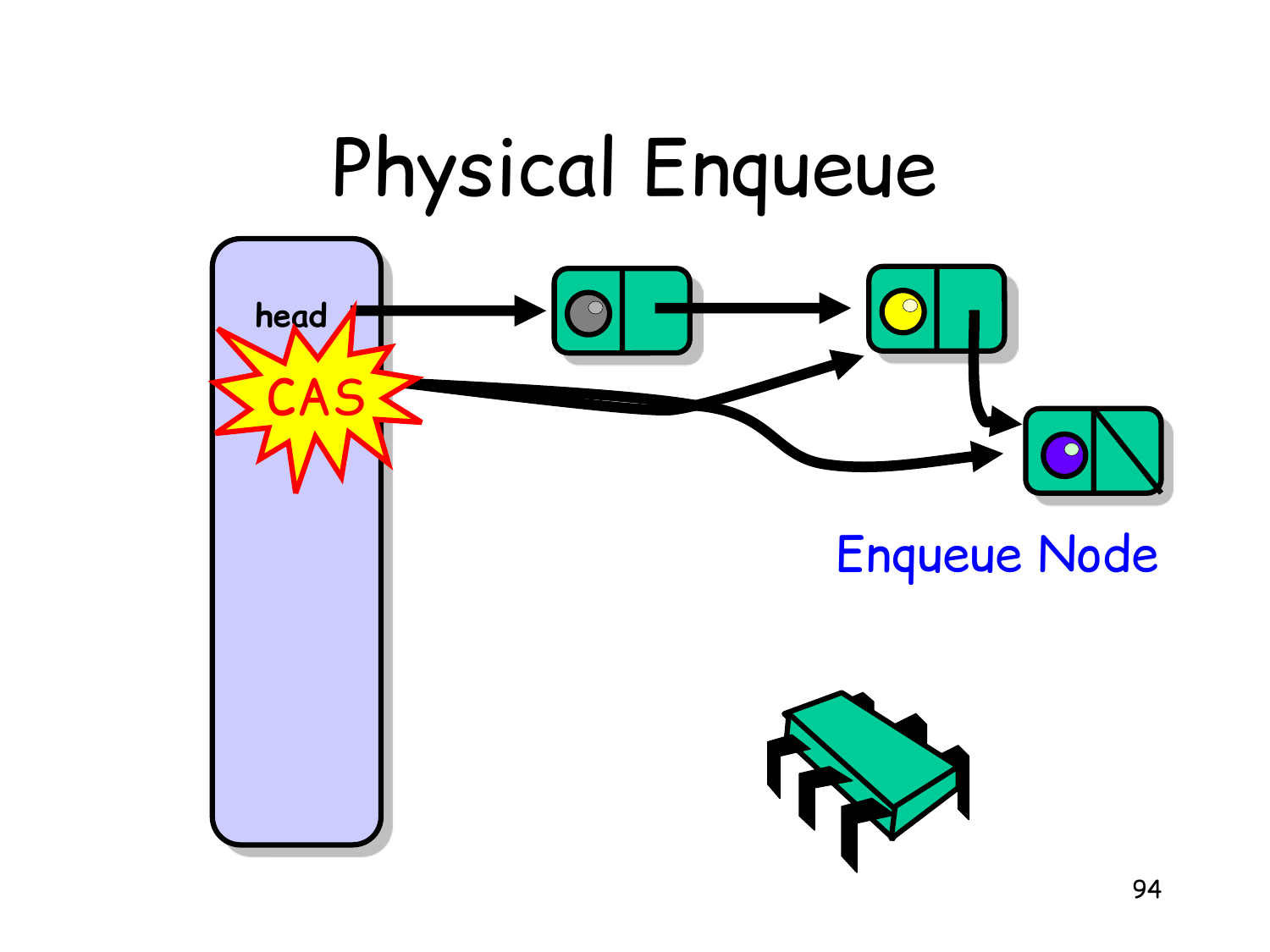

# Physical Enqueue

head

CAS

tail

Enqueue Node

94